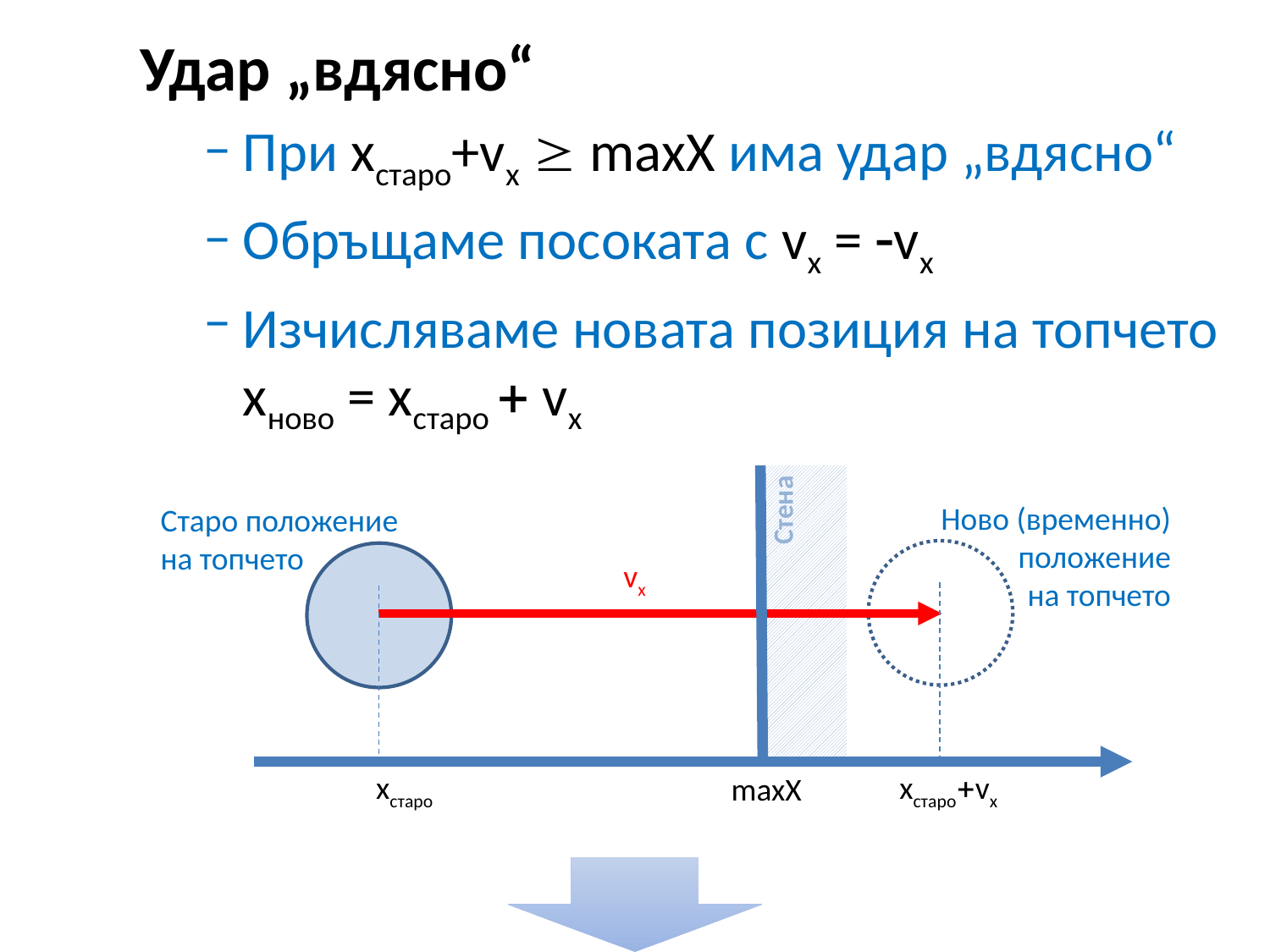

Удар „вдясно“
При xстаро+vx ≥ maxX има удар „вдясно“
Обръщаме посоката с vx = −vx
Изчисляваме новата позиция на топчето
xново = xстаро + vx

Ново (временно) положение
на топчето
Старо положение на топчето
Стена

vx
xстаро
xстаро+vx
maxX